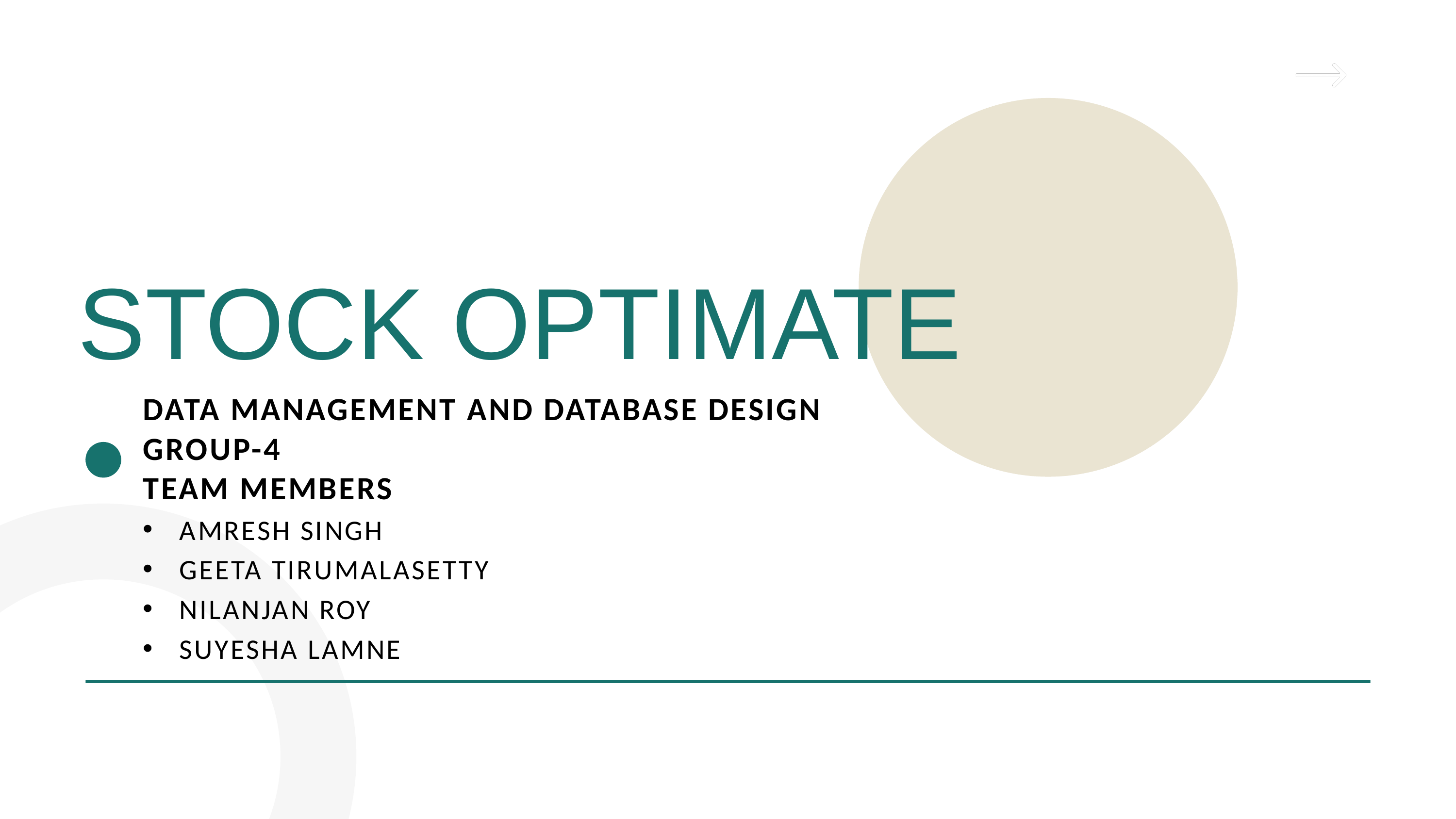

STOCK OPTIMATE
DATA MANAGEMENT AND DATABASE DESIGN
GROUP-4
TEAM MEMBERS
AMRESH SINGH
GEETA TIRUMALASETTY
NILANJAN ROY
SUYESHA LAMNE